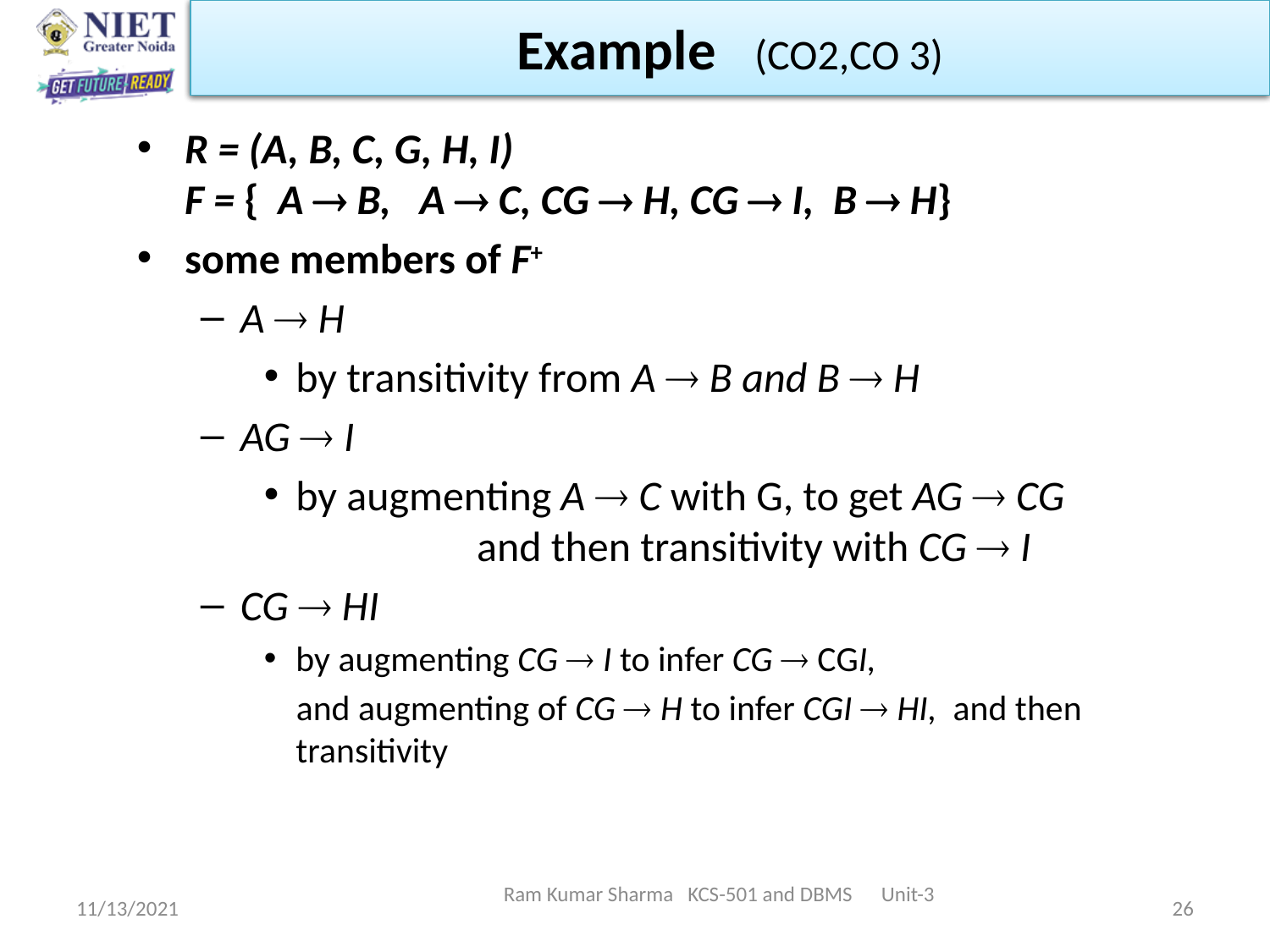

Example   (CO2,CO 3)
R = (A, B, C, G, H, I)
F = {  A → B,   A → C, CG → H, CG → I,  B → H}
some members of F+
A → H
by transitivity from A → B and B → H
AG → I
by augmenting A → C with G, to get AG → CG
                   and then transitivity with CG → I
CG → HI
by augmenting CG → I to infer CG → CGI,
    and augmenting of CG → H to infer CGI → HI,  and then transitivity
Ram Kumar Sharma   KCS-501 and DBMS      Unit-3
11/13/2021
26